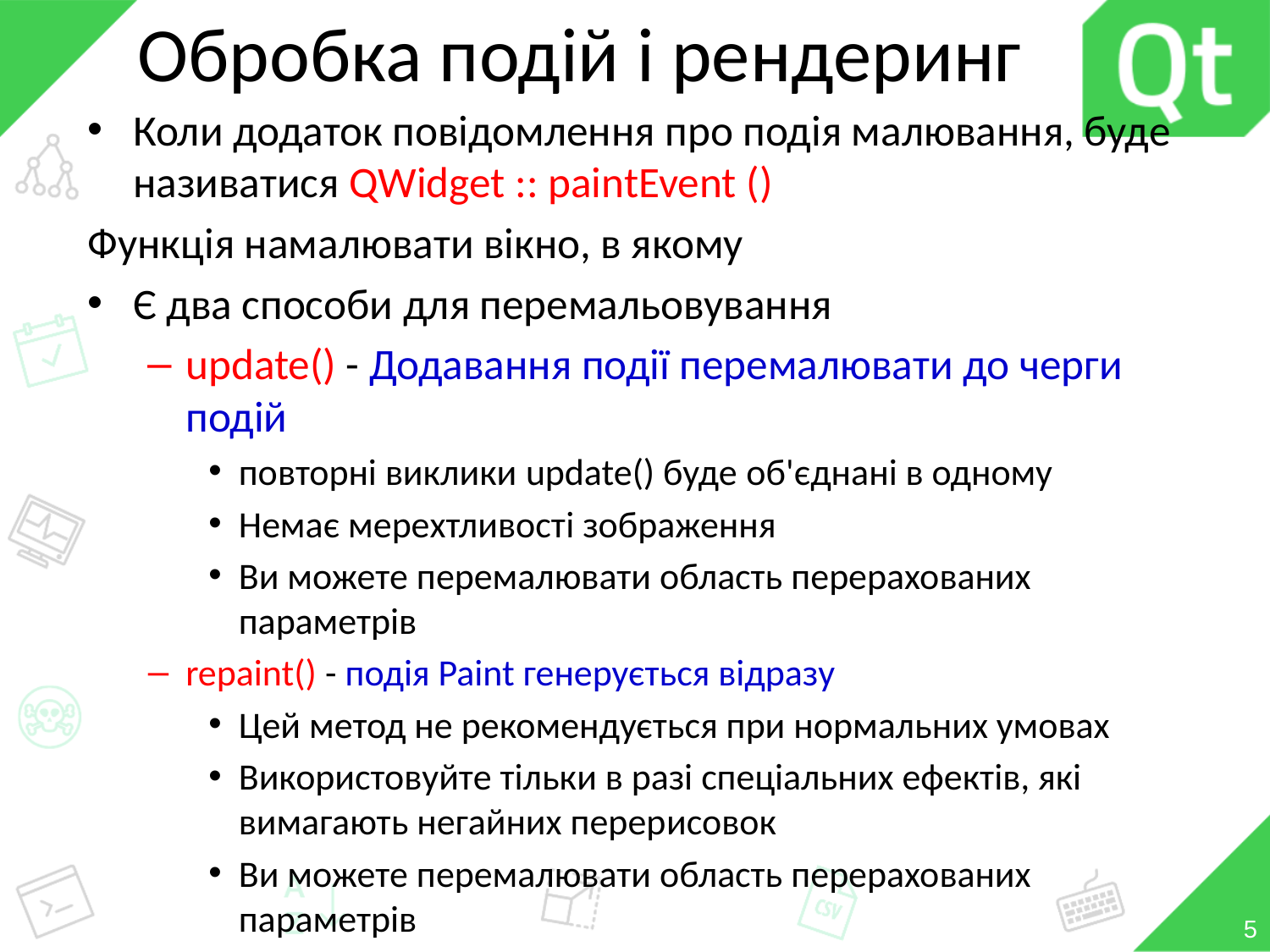

# Обробка подій і рендеринг
Коли додаток повідомлення про подія малювання, буде називатися QWidget :: paintEvent ()
Функція намалювати вікно, в якому
Є два способи для перемальовування
update() - Додавання події перемалювати до черги подій
повторні виклики update() буде об'єднані в одному
Немає мерехтливості зображення
Ви можете перемалювати область перерахованих параметрів
repaint() - подія Paint генерується відразу
Цей метод не рекомендується при нормальних умовах
Використовуйте тільки в разі спеціальних ефектів, які вимагають негайних перерисовок
Ви можете перемалювати область перерахованих параметрів
5